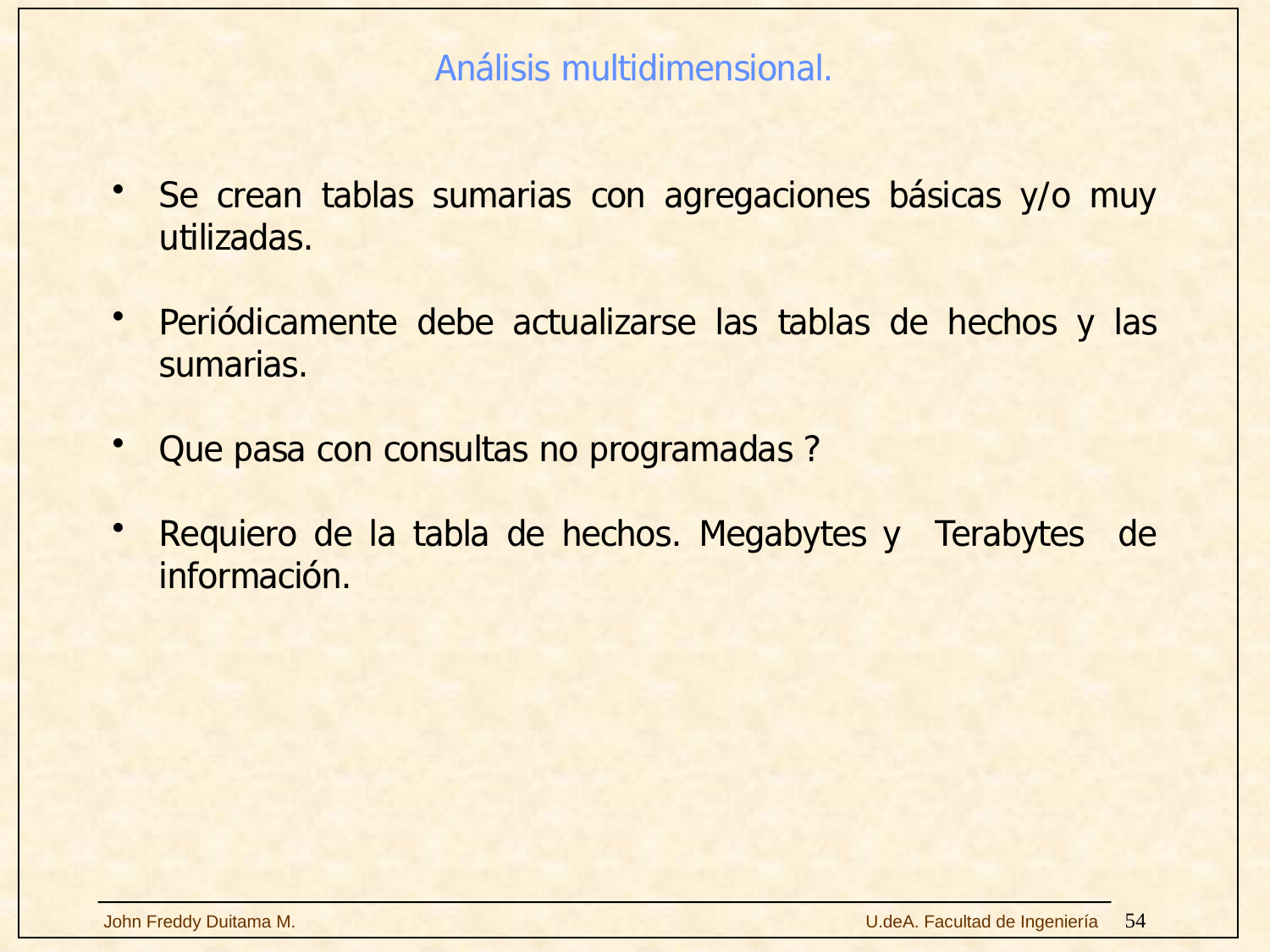

Análisis multidimensional.

Se crean tablas sumarias con agregaciones básicas y/o muy utilizadas.

Periódicamente debe actualizarse las tablas de hechos y las sumarias.

Que pasa con consultas no programadas ?

Requiero de la tabla de hechos. Megabytes y  Terabytes  de información.